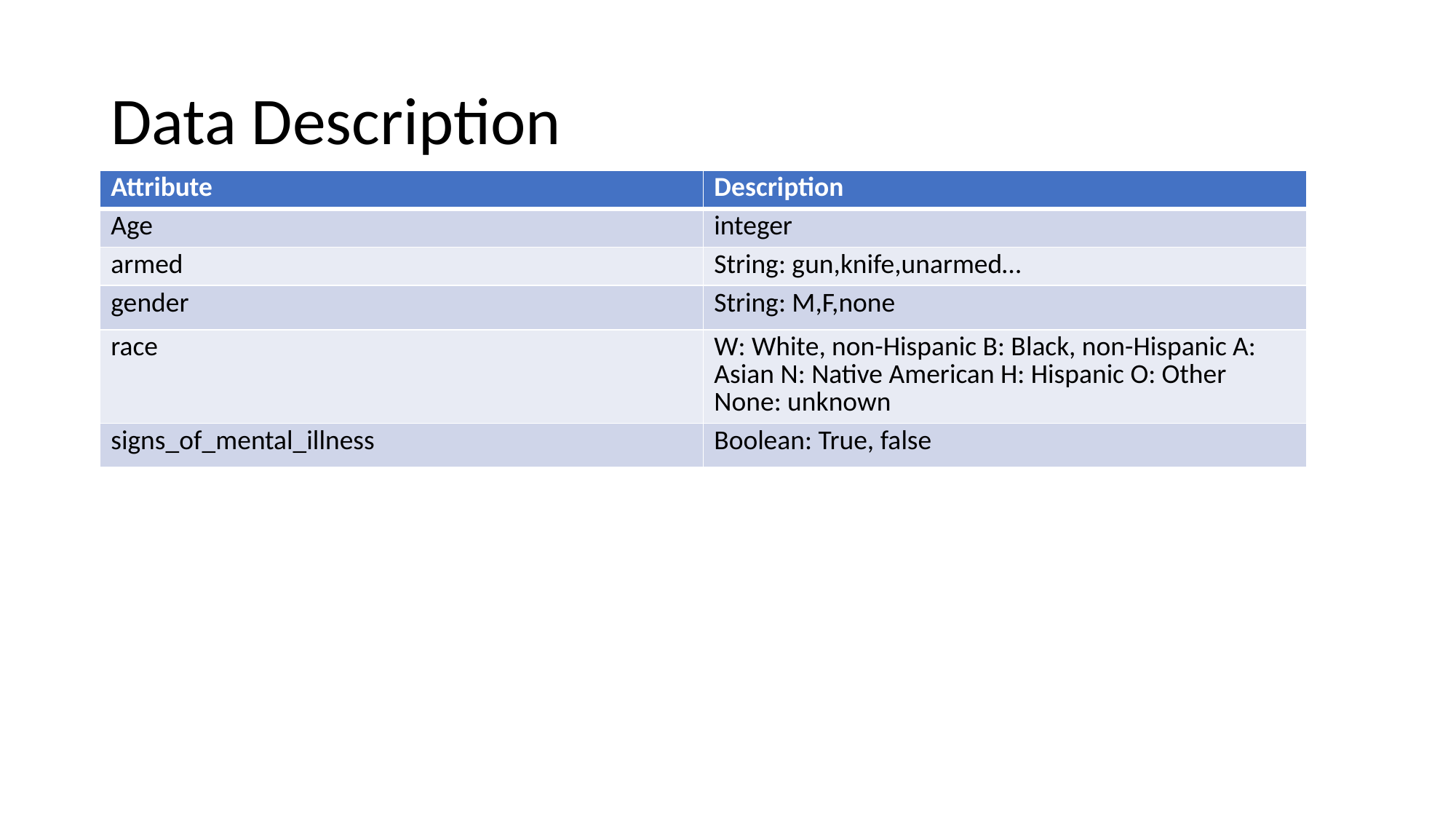

# Data Description
| Attribute | Description |
| --- | --- |
| Age | integer |
| armed | String: gun,knife,unarmed… |
| gender | String: M,F,none |
| race | W: White, non-Hispanic B: Black, non-Hispanic A: Asian N: Native American H: Hispanic O: Other None: unknown |
| signs\_of\_mental\_illness | Boolean: True, false |